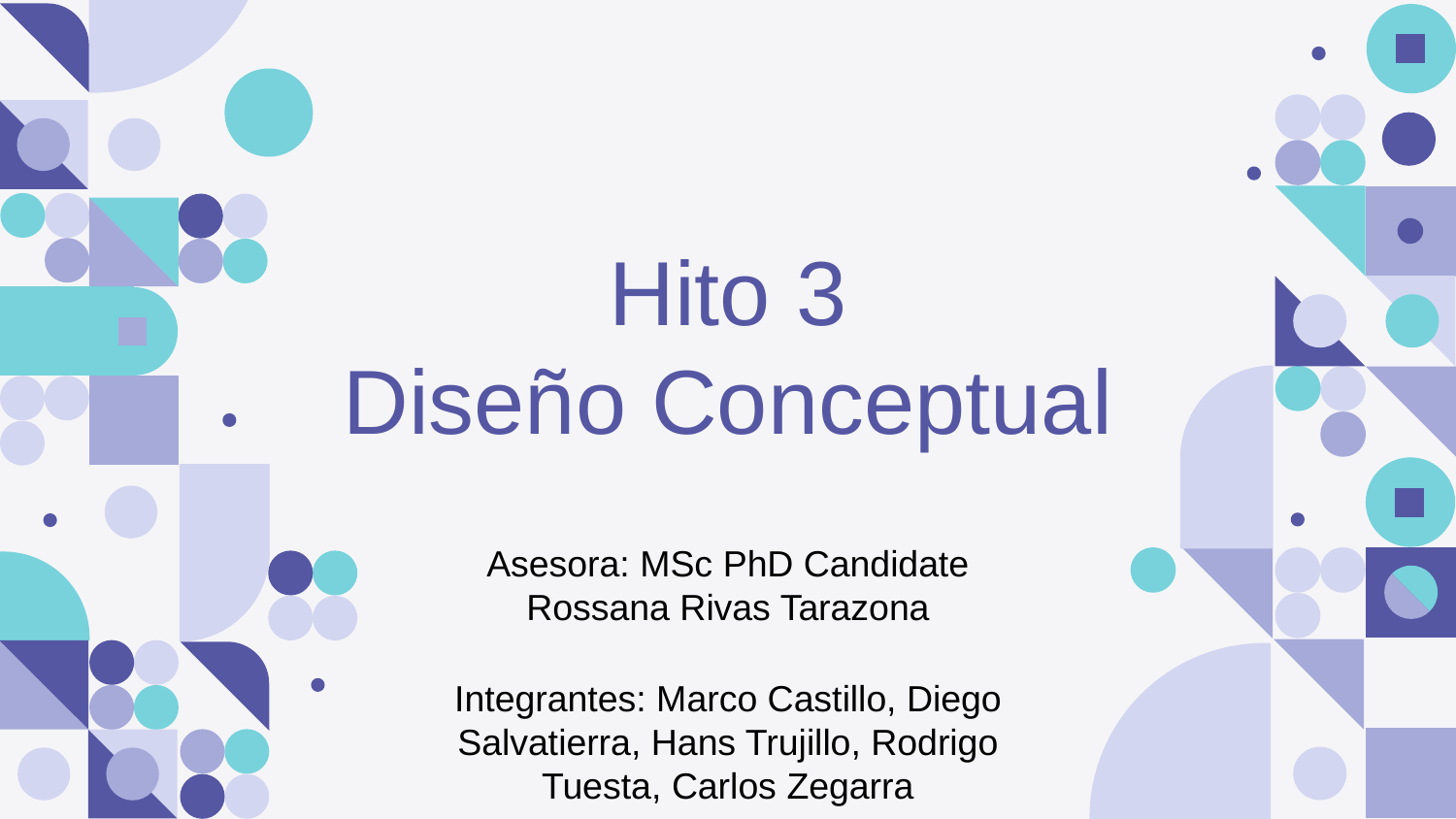

# Hito 3
Diseño Conceptual
Asesora: MSc PhD Candidate Rossana Rivas Tarazona

Integrantes: Marco Castillo, Diego Salvatierra, Hans Trujillo, Rodrigo Tuesta, Carlos Zegarra